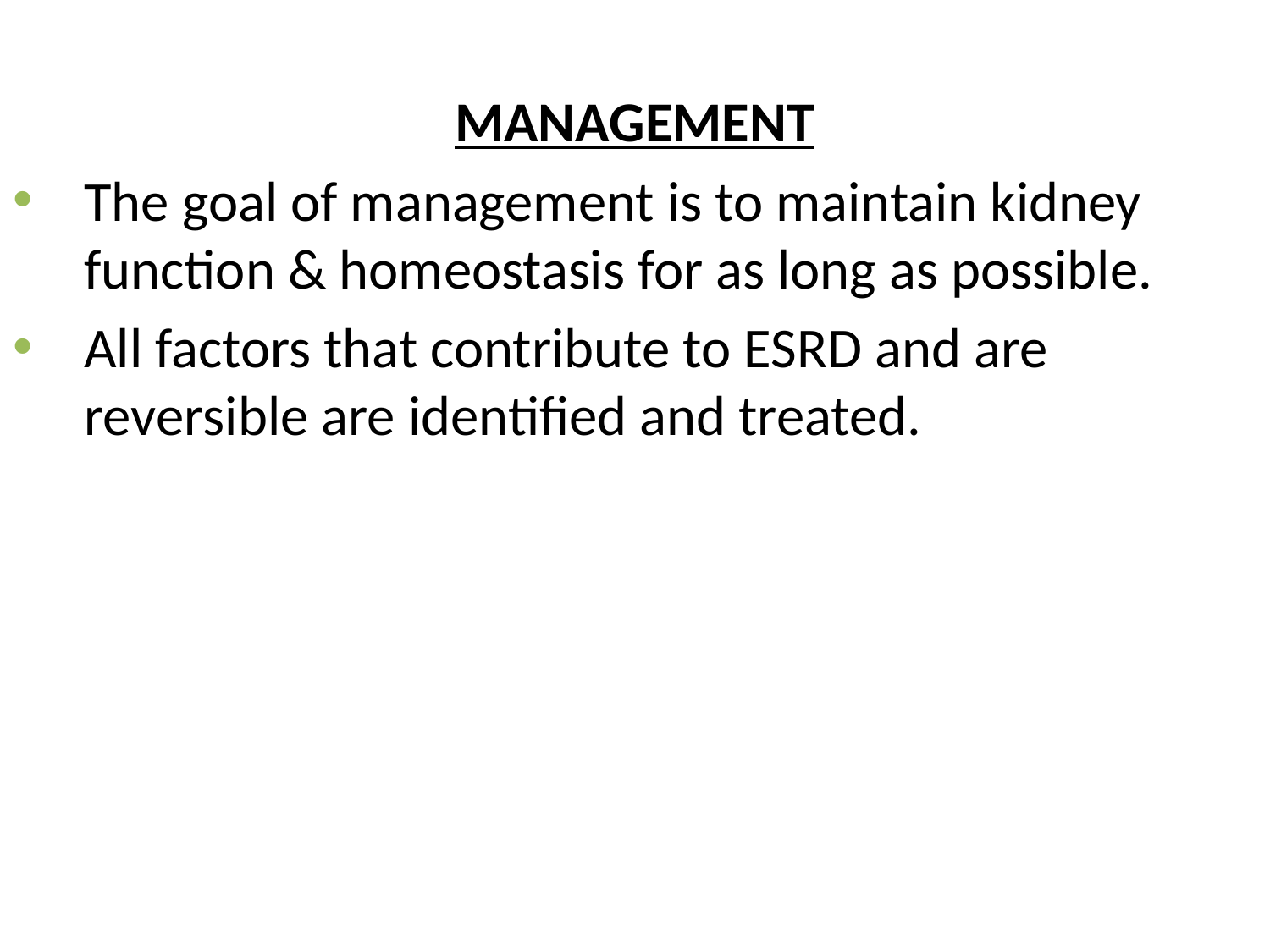

MANAGEMENT
The goal of management is to maintain kidney function & homeostasis for as long as possible.
All factors that contribute to ESRD and are reversible are identified and treated.
#